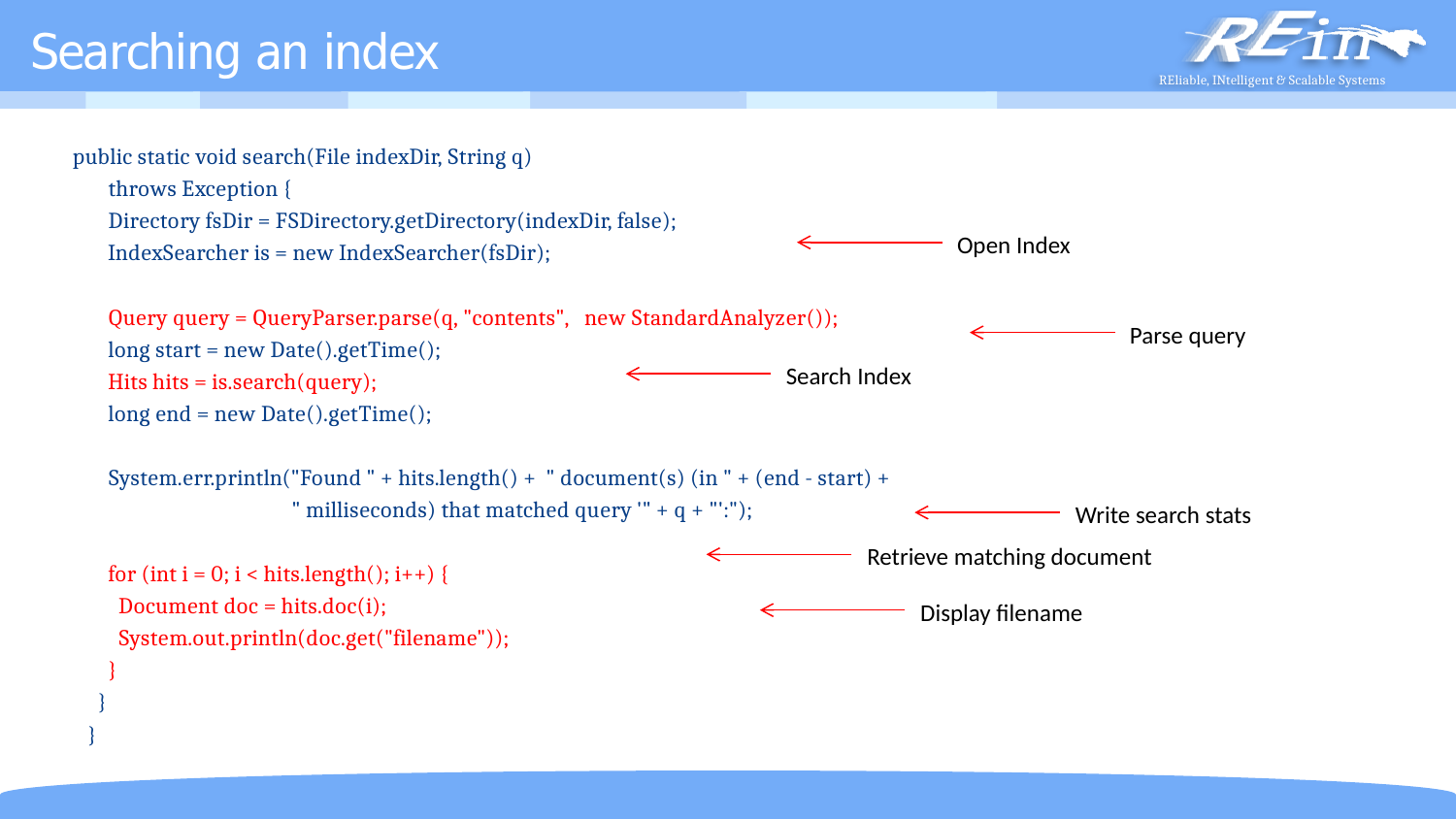

# Searching an index
        public static void search(File indexDir, String q)
               throws Exception {
               Directory fsDir = FSDirectory.getDirectory(indexDir, false);
               IndexSearcher is = new IndexSearcher(fsDir);

               Query query = QueryParser.parse(q, "contents",   new StandardAnalyzer());
               long start = new Date().getTime();
               Hits hits = is.search(query);
               long end = new Date().getTime();

               System.err.println("Found " + hits.length() +  " document(s) (in " + (end - start) +
                                                   " milliseconds) that matched query '" + q + "':");

               for (int i = 0; i < hits.length(); i++) {
                 Document doc = hits.doc(i);
                 System.out.println(doc.get("filename"));
               }
             }
           }
Open Index
Parse query
Search Index
Write search stats
Retrieve matching document
Display filename
17